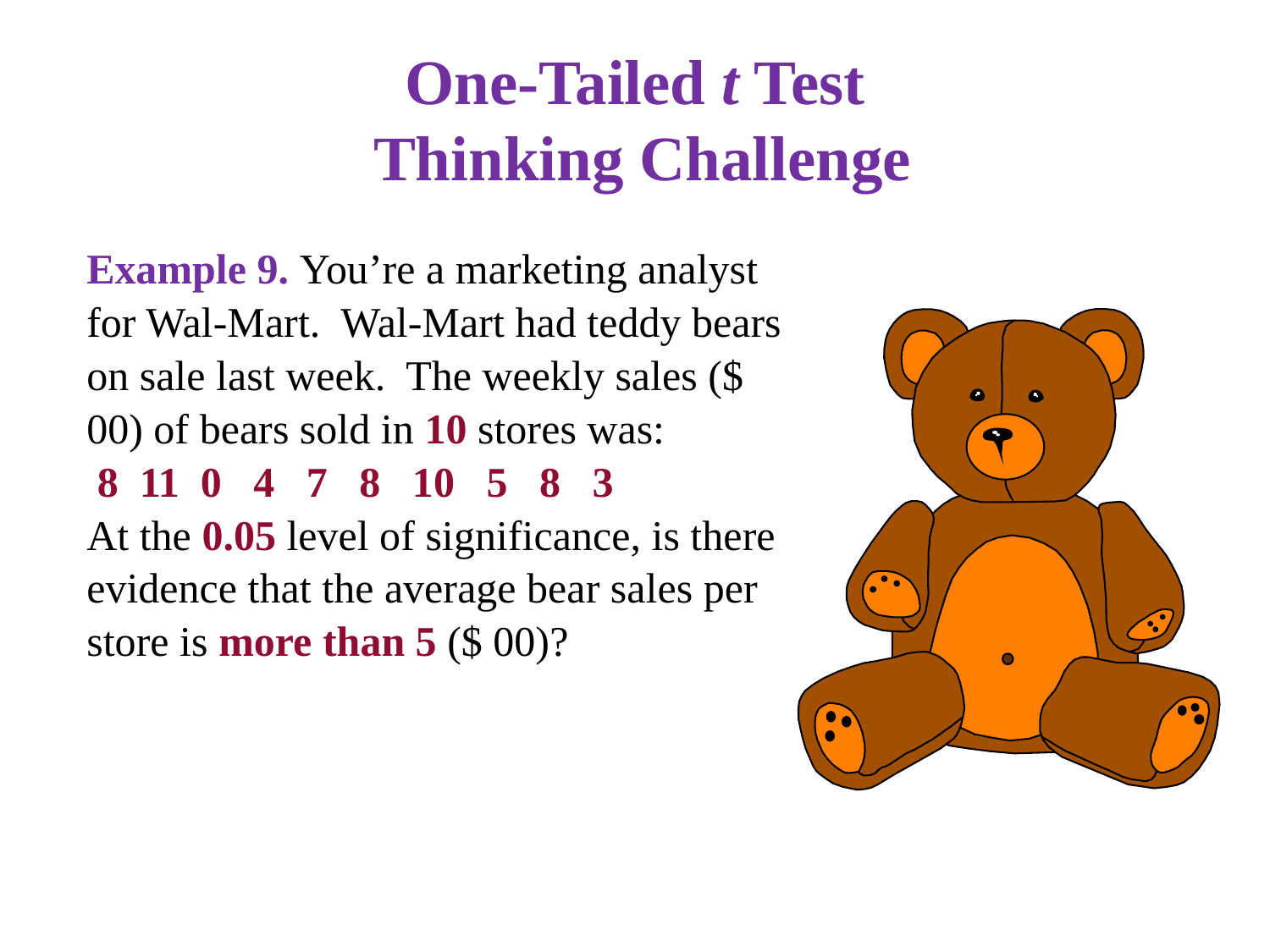

# One-Tailed t Test Thinking Challenge
Example 9. You’re a marketing analyst for Wal-Mart.  Wal-Mart had teddy bears on sale last week.  The weekly sales ($ 00) of bears sold in 10 stores was:
 8  11  0   4   7   8   10   5   8   3
At the 0.05 level of significance, is there evidence that the average bear sales per store is more than 5 ($ 00)?